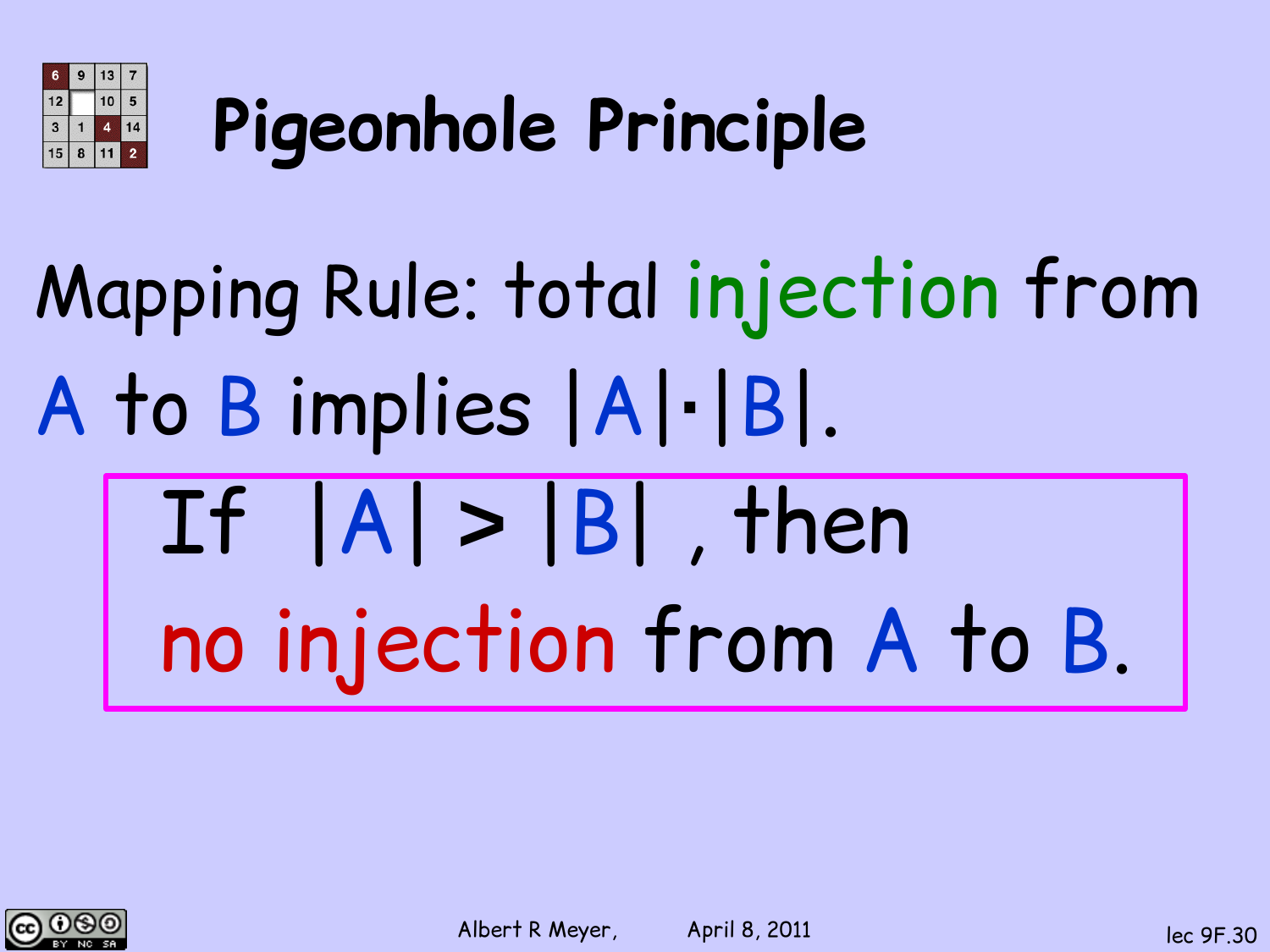

# Pigeonhole Principle
Mapping Rule: total injection from
A to B implies |A|·|B|.
     If  |A| > |B| , then
no injection from A to B.

lec 9F.30